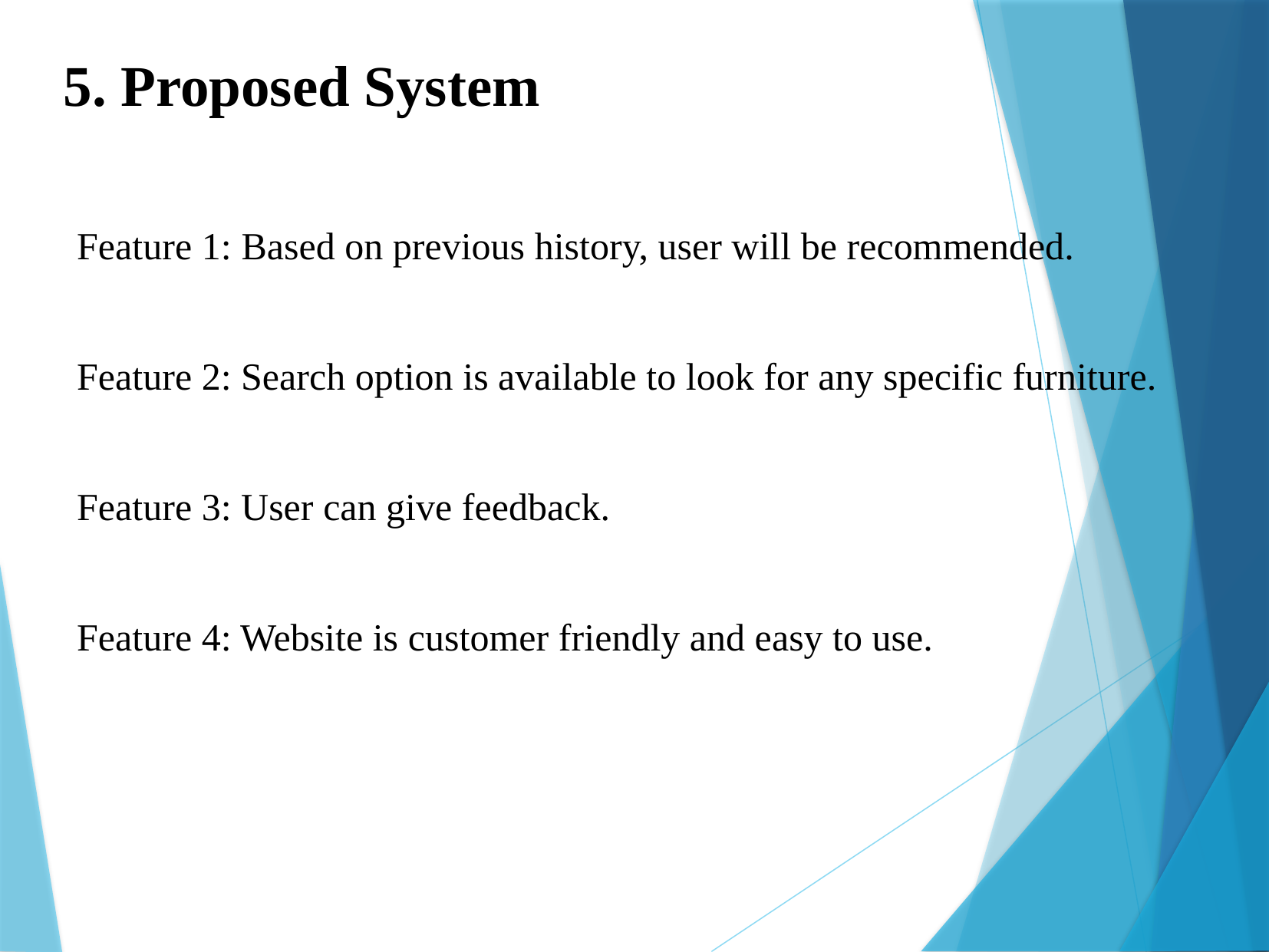

5. Proposed System

Feature 1: Based on previous history, user will be recommended.

Feature 2: Search option is available to look for any specific furniture.

Feature 3: User can give feedback.

Feature 4: Website is customer friendly and easy to use.